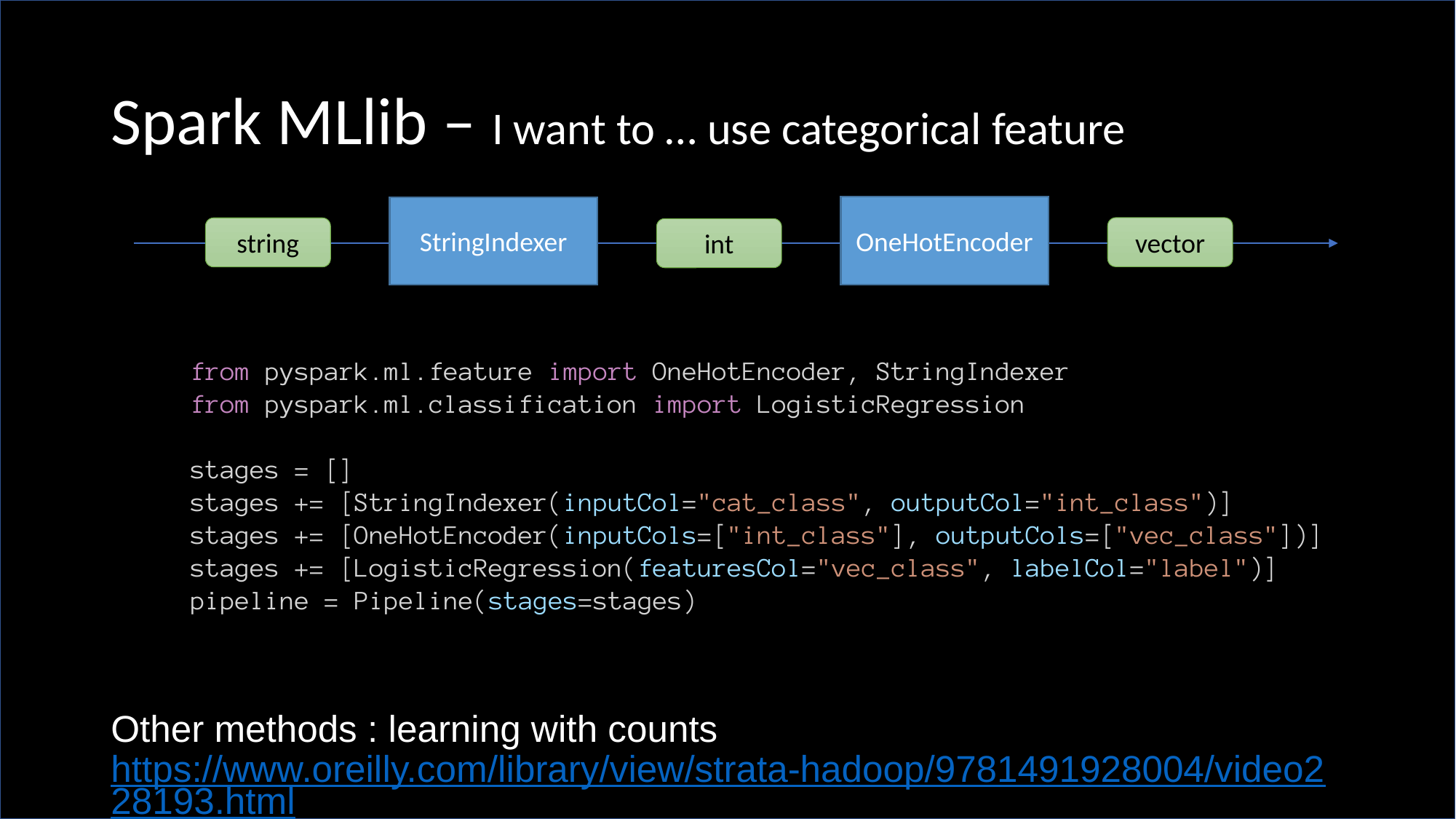

# Spark MLlib – I want to … use categorical feature
OneHotEncoder
StringIndexer
vector
string

Other methods : learning with counts
https://www.oreilly.com/library/view/strata-hadoop/9781491928004/video228193.html

int
from pyspark.ml.feature import OneHotEncoder, StringIndexer
from pyspark.ml.classification import LogisticRegression
stages = []
stages += [StringIndexer(inputCol="cat_class", outputCol="int_class")]
stages += [OneHotEncoder(inputCols=["int_class"], outputCols=["vec_class"])]
stages += [LogisticRegression(featuresCol="vec_class", labelCol="label")]
pipeline = Pipeline(stages=stages)